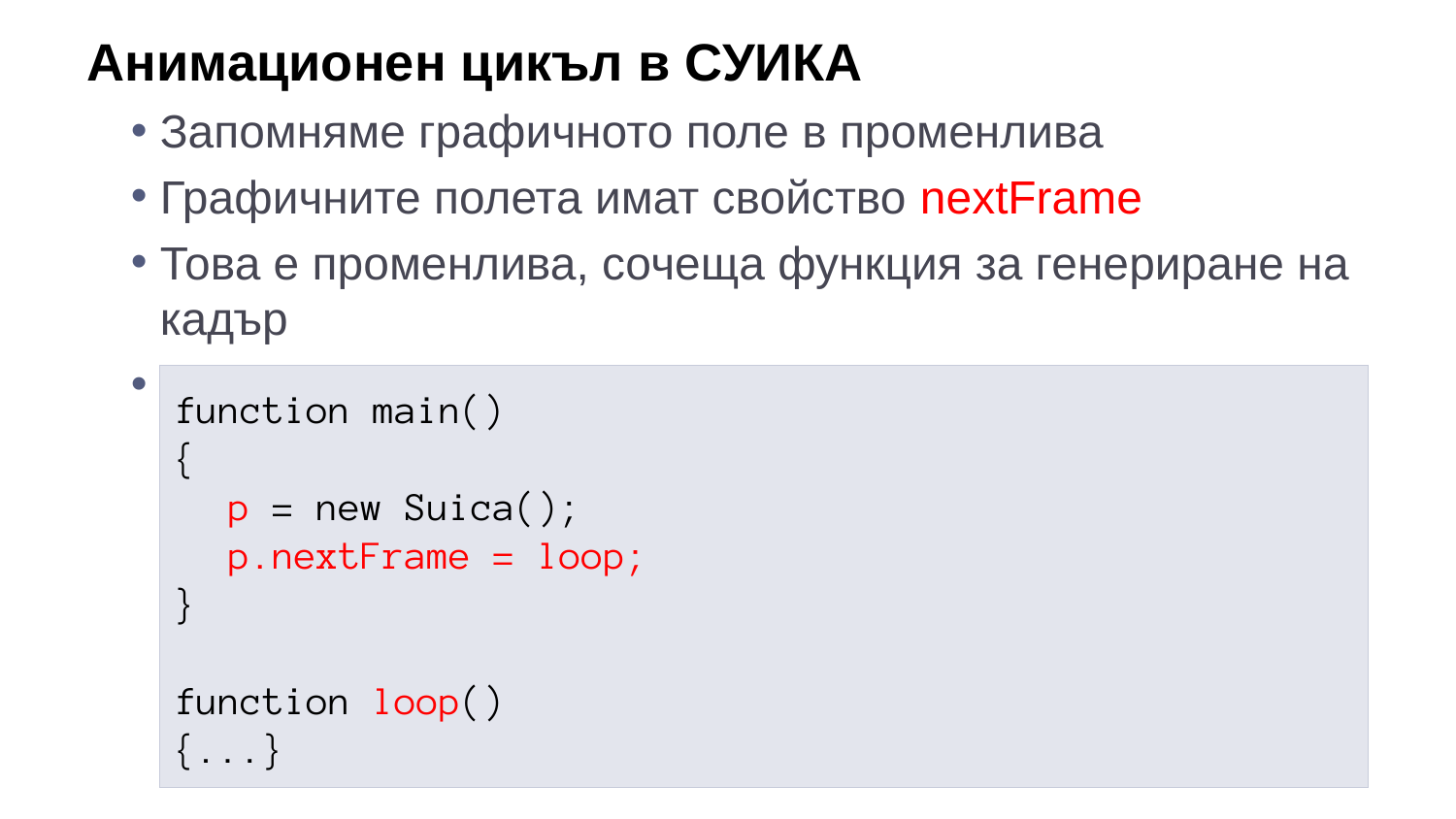

Анимационен цикъл в СУИКА
Запомняме графичното поле в променлива
Графичните полета имат свойство nextFrame
Това е променлива, сочеща функция за генериране на кадър
Извиква се автоматично, когато браузърът разреши
function main()
{
	p = new Suica();
	p.nextFrame = loop;
}

function loop()
{...}